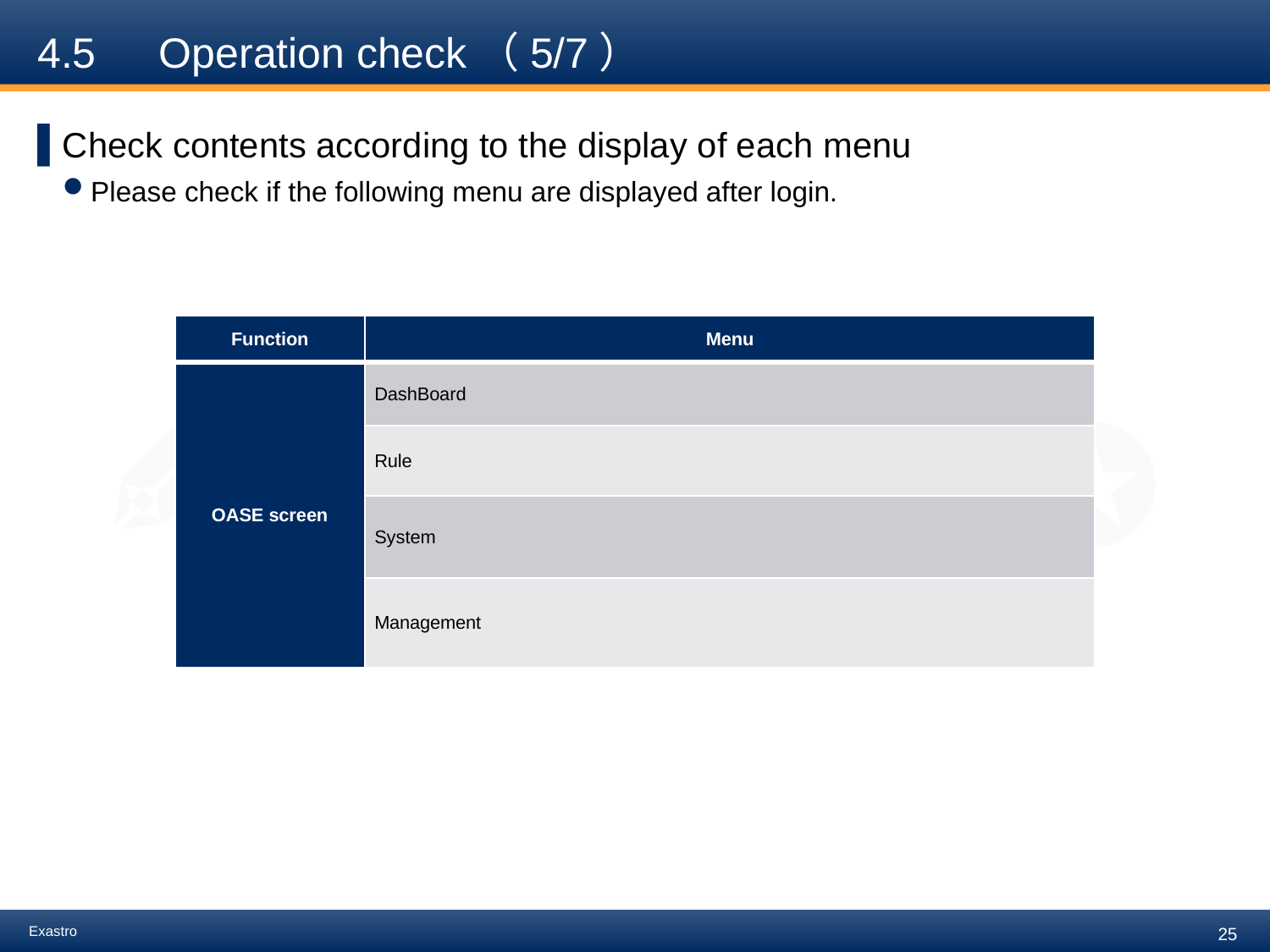

# 4.5　Operation check（5/7）
Check contents according to the display of each menu
Please check if the following menu are displayed after login.

| Function | Menu |
| --- | --- |
| OASE screen | DashBoard |
|  | Rule |
|  | System |
|  | Management |